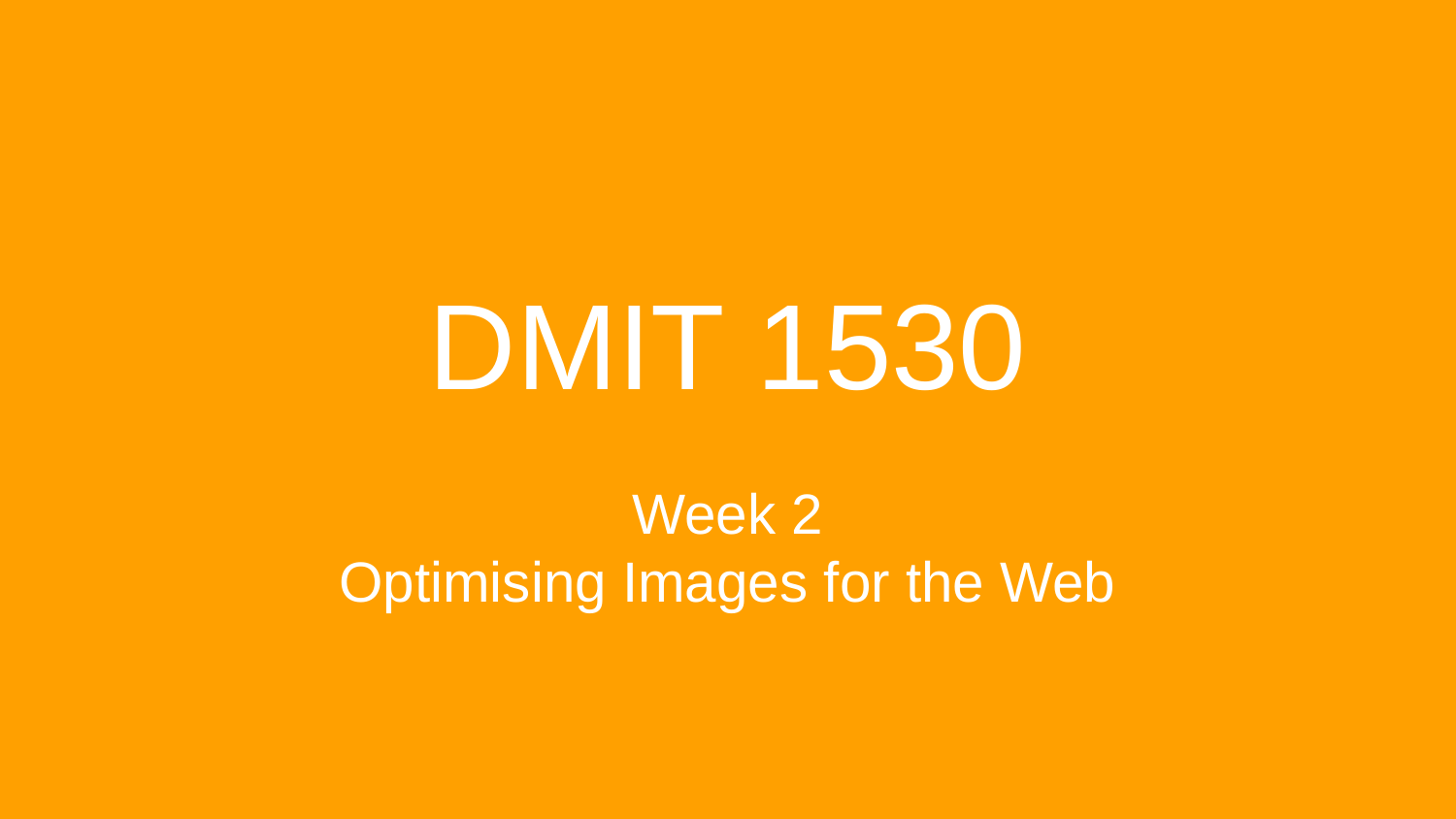

# DMIT 1530
Week 2
Optimising Images for the Web